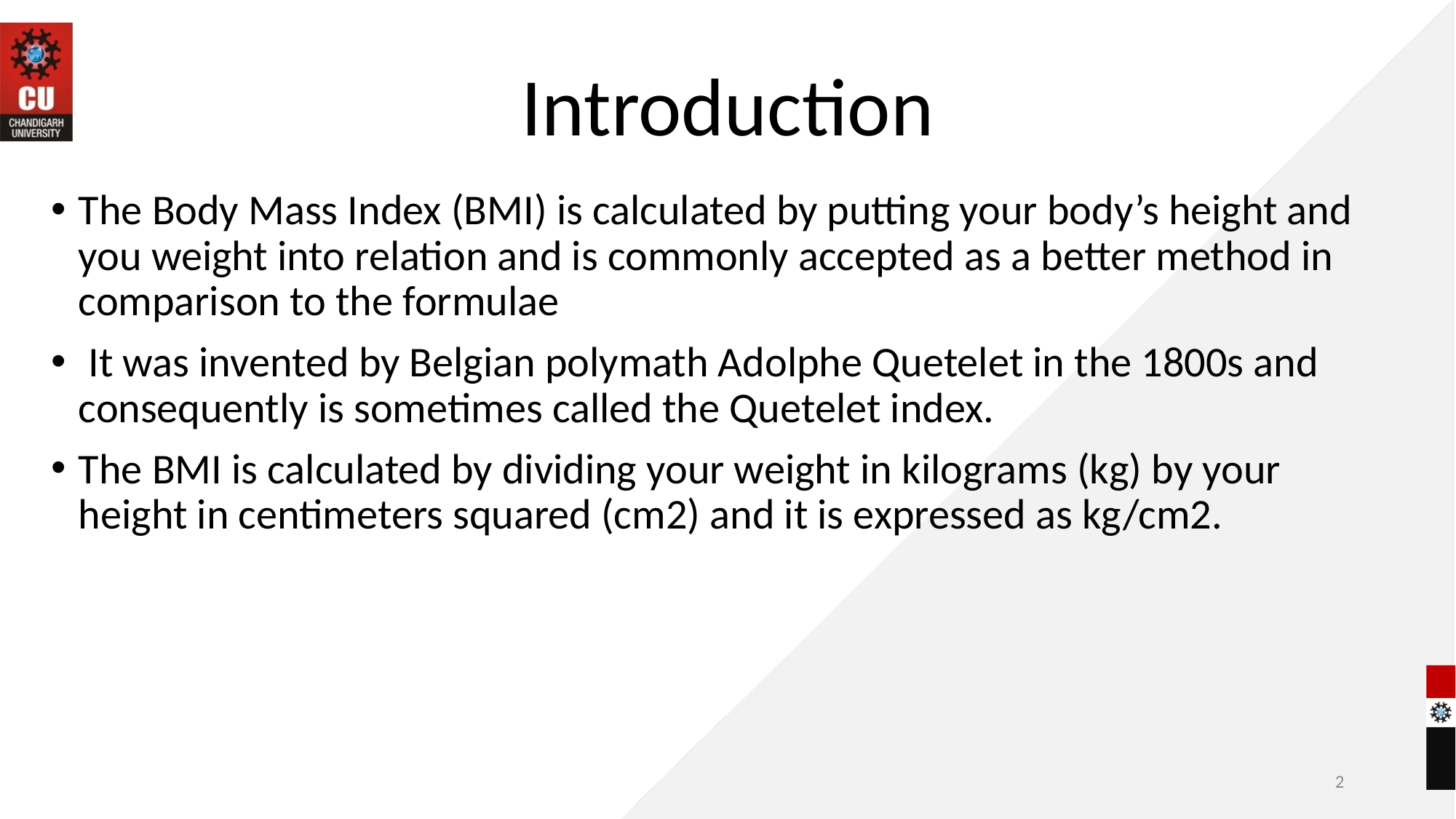

# Introduction
The Body Mass Index (BMI) is calculated by putting your body’s height and you weight into relation and is commonly accepted as a better method in comparison to the formulae
 It was invented by Belgian polymath Adolphe Quetelet in the 1800s and consequently is sometimes called the Quetelet index.
The BMI is calculated by dividing your weight in kilograms (kg) by your height in centimeters squared (cm2) and it is expressed as kg/cm2.

2